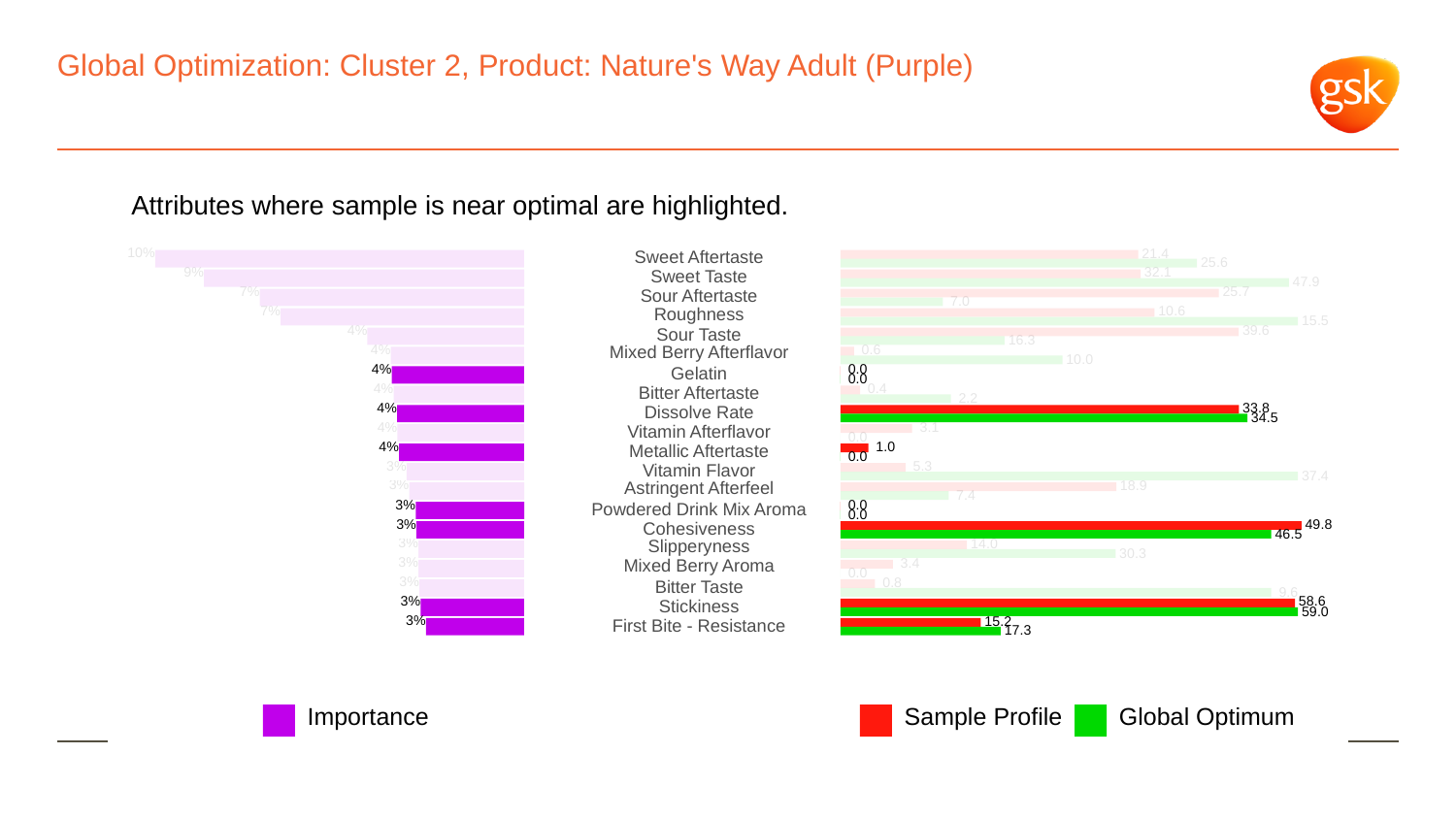

# Global Optimization: Cluster 2, Product: Nature's Way Adult (Purple)

Attributes where sample is near optimal are highlighted.

10%
 21.4

Sweet Aftertaste
 25.6

9%
 32.1

Sweet Taste
 47.9

7%
 25.7

Sour Aftertaste
  7.0

7%
Roughness
 10.6

 15.5

4%
 39.6

Sour Taste
 16.3

4%
Mixed Berry Afterflavor
  0.6

 10.0

4%
  0.0

Gelatin
  0.0

4%
  0.4

Bitter Aftertaste
  2.2

4%
 33.8

Dissolve Rate
 34.5

4%
  3.1

Vitamin Afterflavor
  0.0

4%
  1.0

Metallic Aftertaste
  0.0

3%
  5.3

Vitamin Flavor
 37.4

3%
Astringent Afterfeel
 18.9

  7.4

3%
  0.0

Powdered Drink Mix Aroma
  0.0

3%
 49.8

Cohesiveness
 46.5

3%
Slipperyness
 14.0

 30.3

3%
Mixed Berry Aroma
  3.4

  0.0

3%
  0.8

Bitter Taste
  9.6

3%
 58.6

Stickiness
 59.0

3%
 15.2

First Bite - Resistance
 17.3

Global Optimum
Sample Profile
Importance